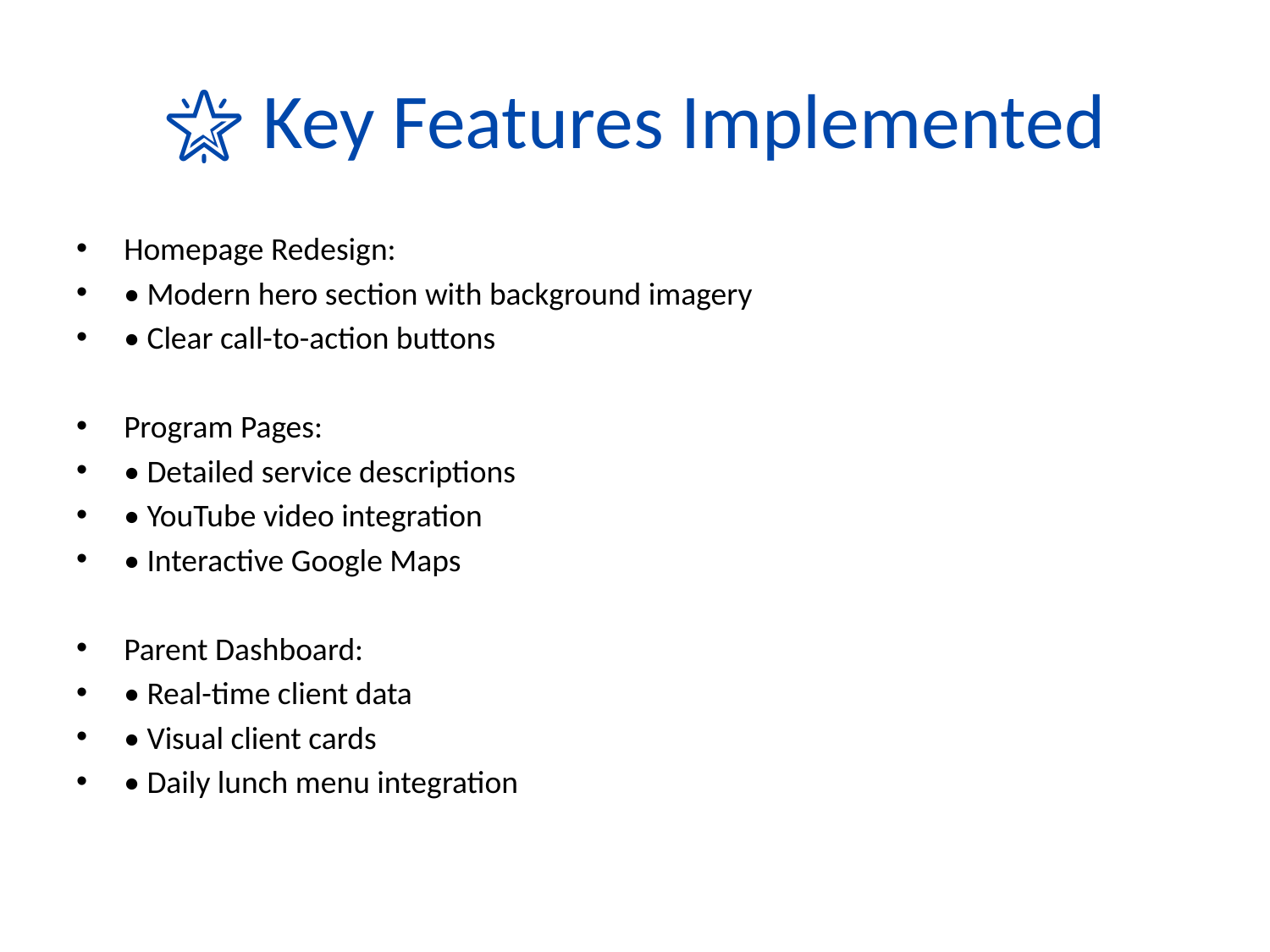

# 🌟 Key Features Implemented
Homepage Redesign:
• Modern hero section with background imagery
• Clear call-to-action buttons

Program Pages:
• Detailed service descriptions
• YouTube video integration
• Interactive Google Maps

Parent Dashboard:
• Real-time client data
• Visual client cards
• Daily lunch menu integration